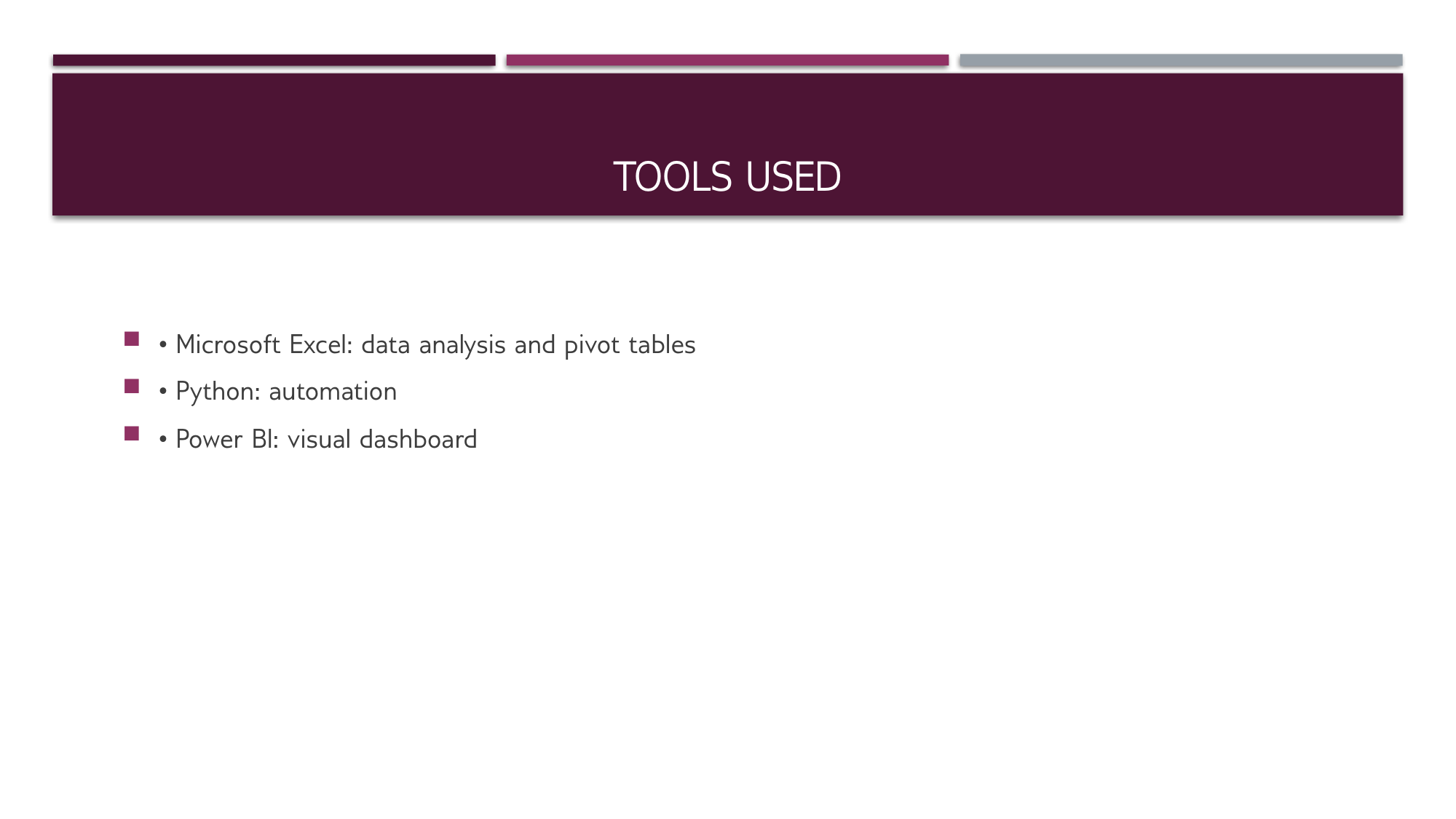

# Tools Used

• Microsoft Excel: data analysis and pivot tables
• Python: automation
• Power BI: visual dashboard